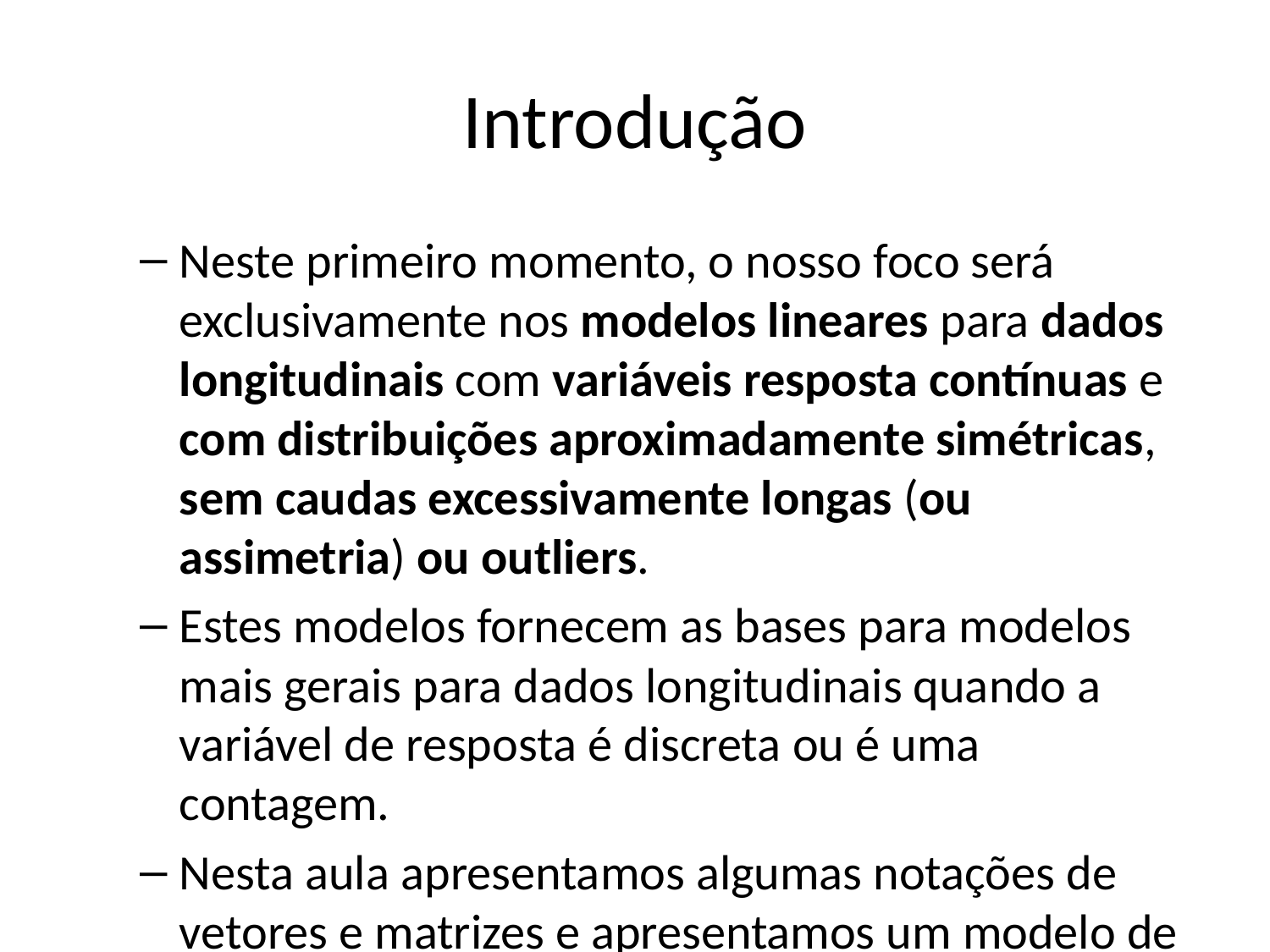

# Introdução
Neste primeiro momento, o nosso foco será exclusivamente nos modelos lineares para dados longitudinais com variáveis resposta contínuas e com distribuições aproximadamente simétricas, sem caudas excessivamente longas (ou assimetria) ou outliers.
Estes modelos fornecem as bases para modelos mais gerais para dados longitudinais quando a variável de resposta é discreta ou é uma contagem.
Nesta aula apresentamos algumas notações de vetores e matrizes e apresentamos um modelo de regressão linear geral para dados longitudinais.